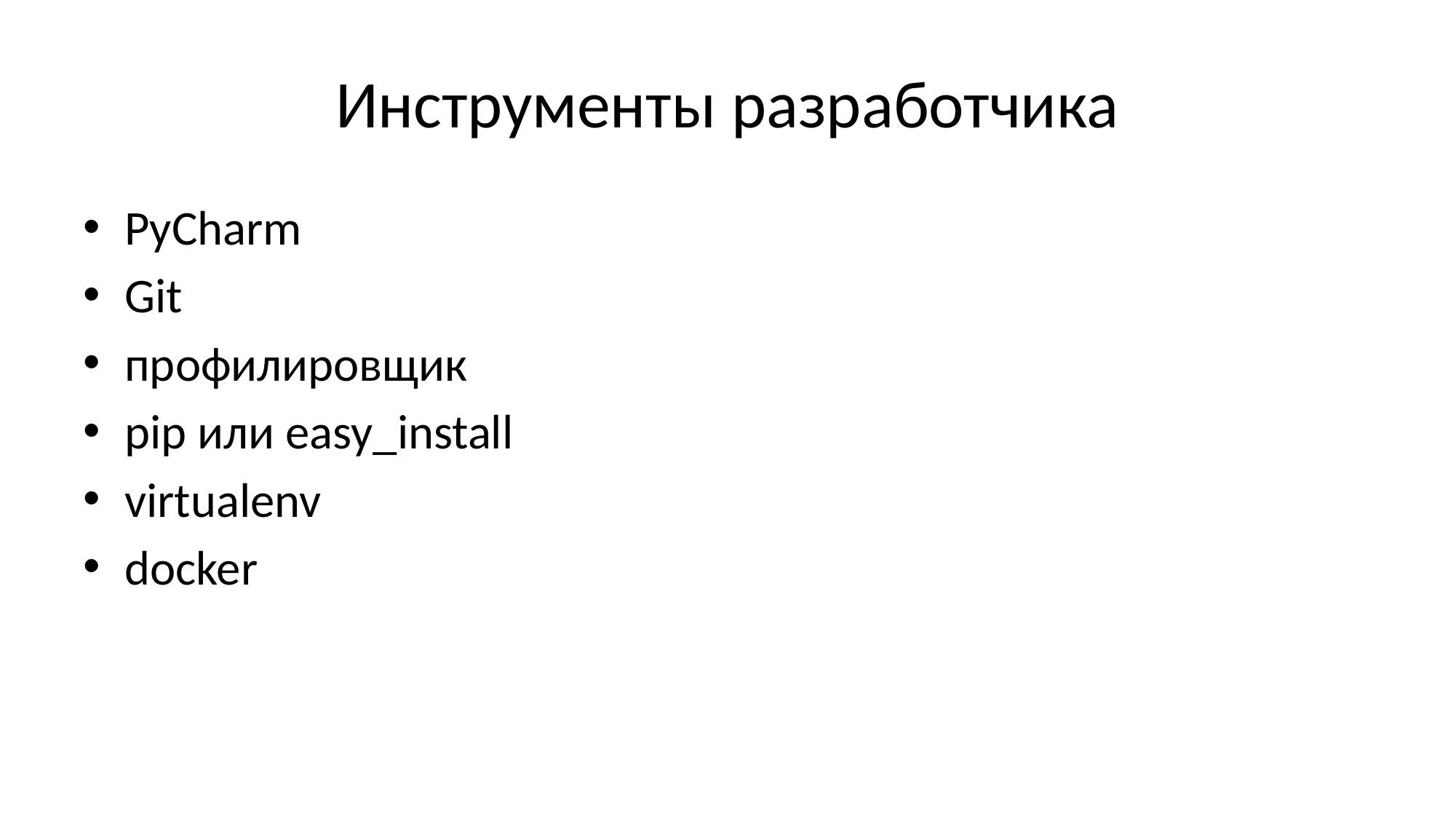

# Инструменты разработчика
PyCharm
Git
профилировщик
pip или easy_install
virtualenv
docker